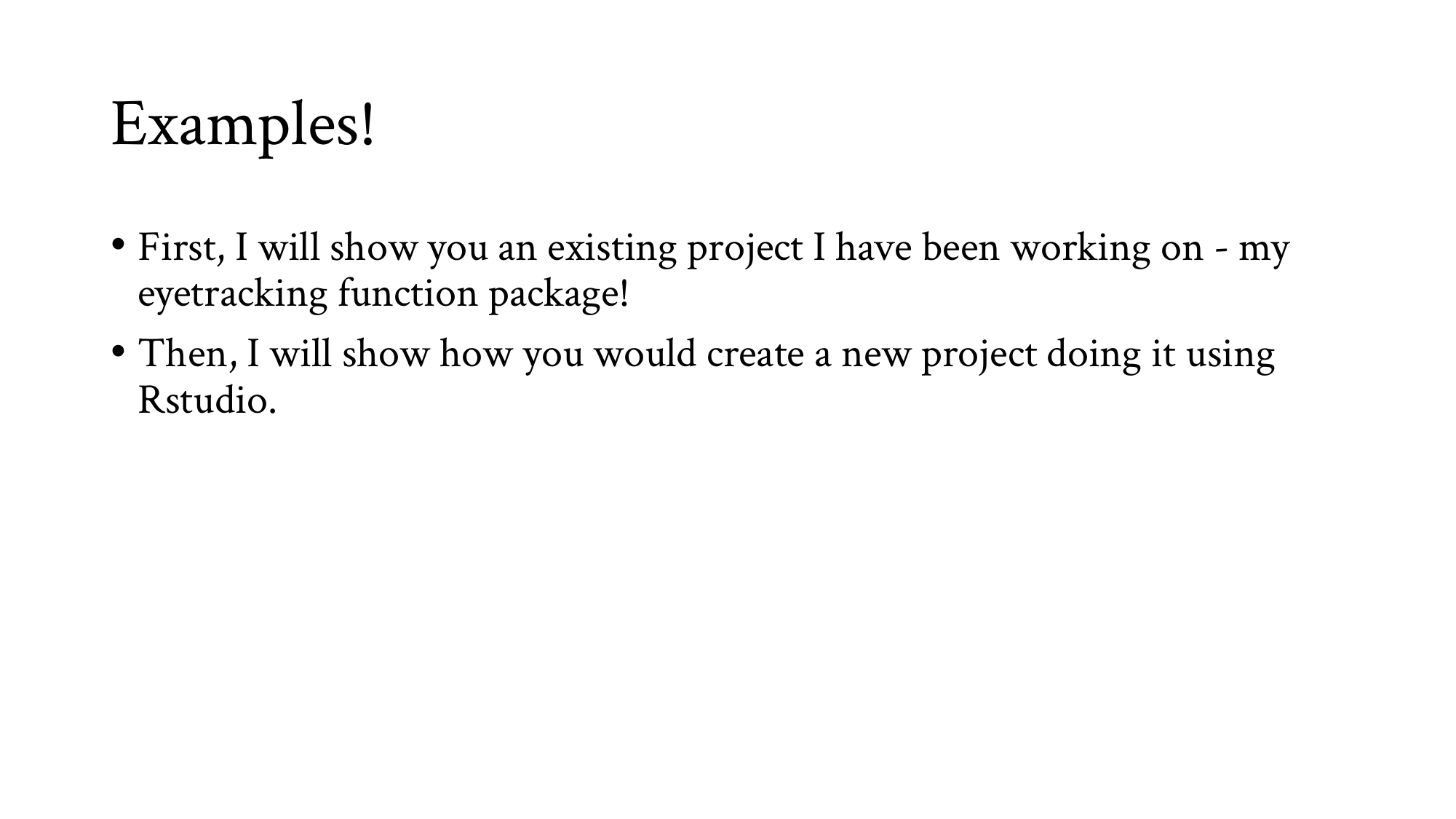

# Examples!
First, I will show you an existing project I have been working on - my eyetracking function package!
Then, I will show how you would create a new project doing it using Rstudio.